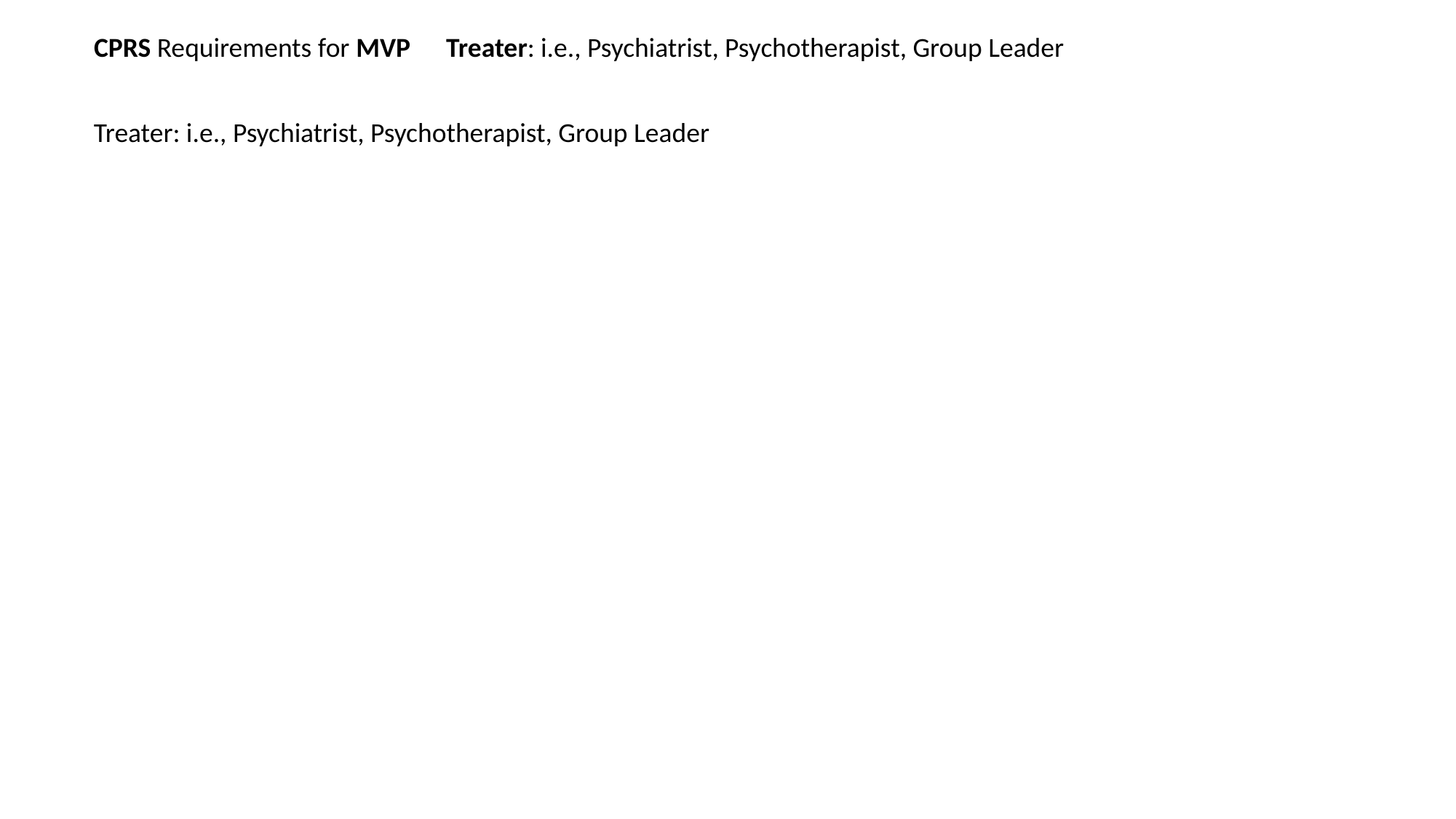

CPRS Requirements for MVP
Treater: i.e., Psychiatrist, Psychotherapist, Group Leader
Treater: i.e., Psychiatrist, Psychotherapist, Group Leader